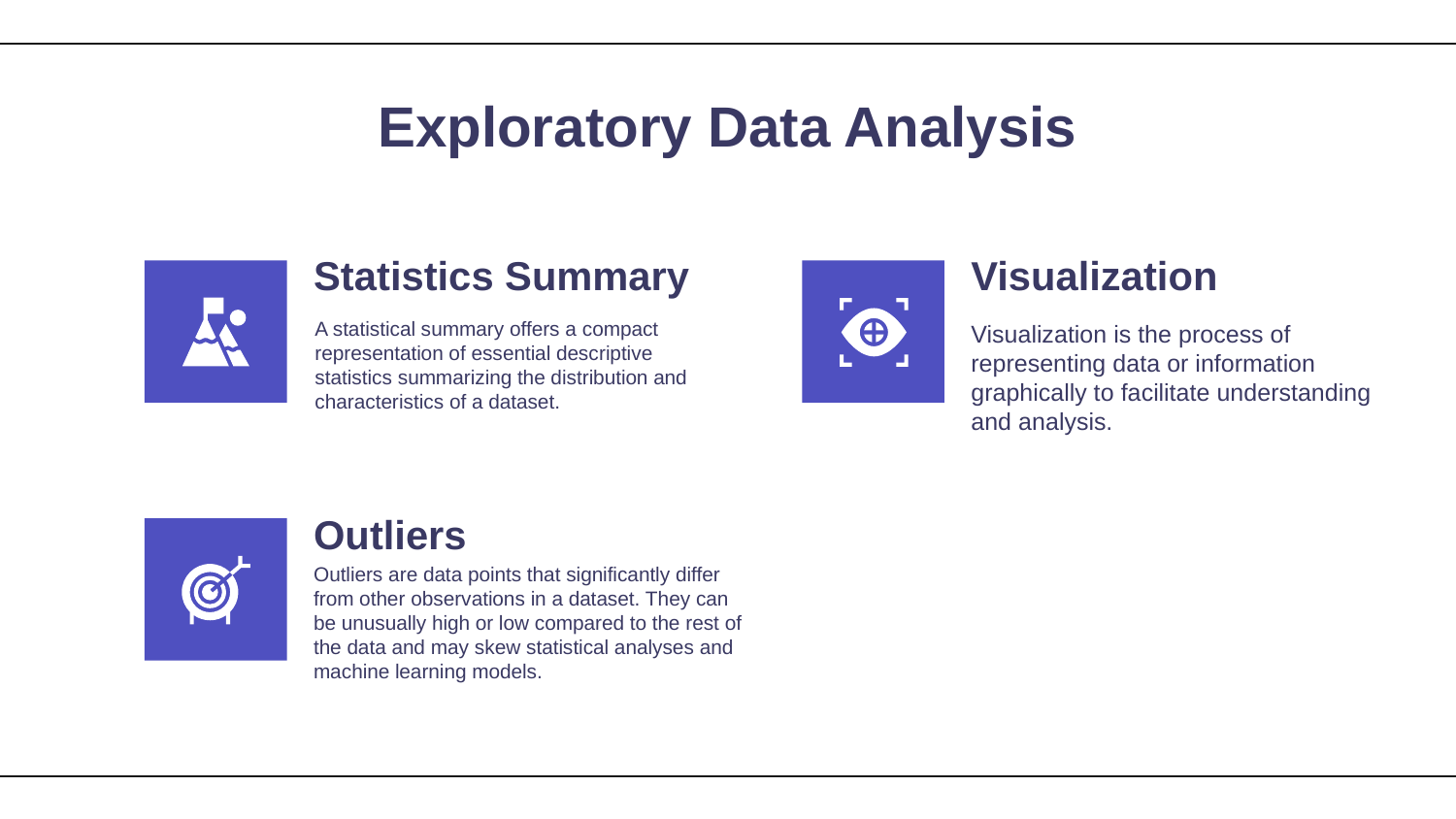

Exploratory Data Analysis
# Statistics Summary
Visualization

A statistical summary offers a compact
representation of essential descriptive
statistics summarizing the distribution and
characteristics of a dataset.
Visualization is the process of representing data or information graphically to facilitate understanding and analysis.
Outliers

Outliers are data points that significantly differ from other observations in a dataset. They can be unusually high or low compared to the rest of the data and may skew statistical analyses and machine learning models.